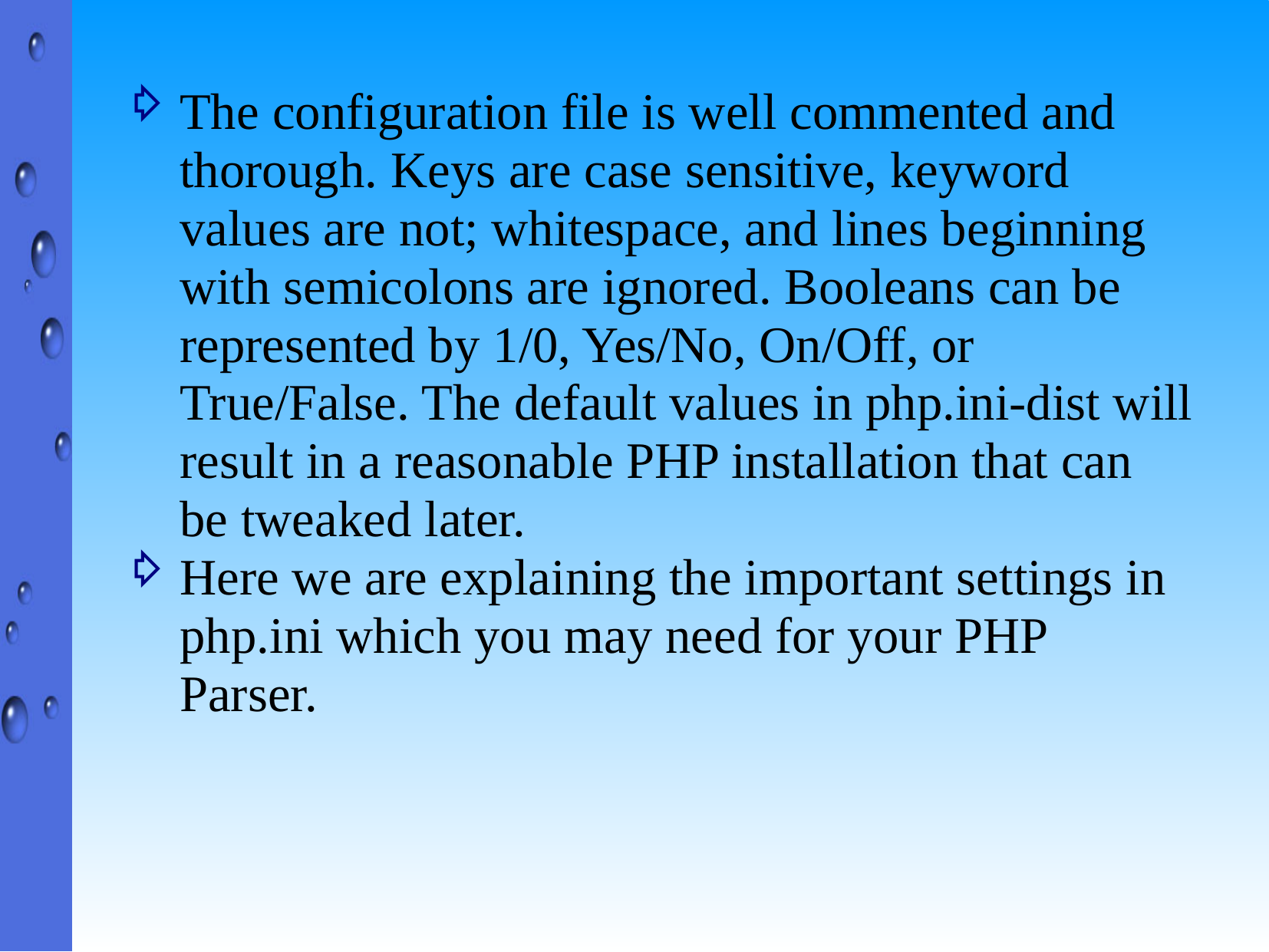

The configuration file is well commented and thorough. Keys are case sensitive, keyword values are not; whitespace, and lines beginning with semicolons are ignored. Booleans can be represented by 1/0, Yes/No, On/Off, or True/False. The default values in php.ini-dist will result in a reasonable PHP installation that can be tweaked later.
Here we are explaining the important settings in php.ini which you may need for your PHP Parser.